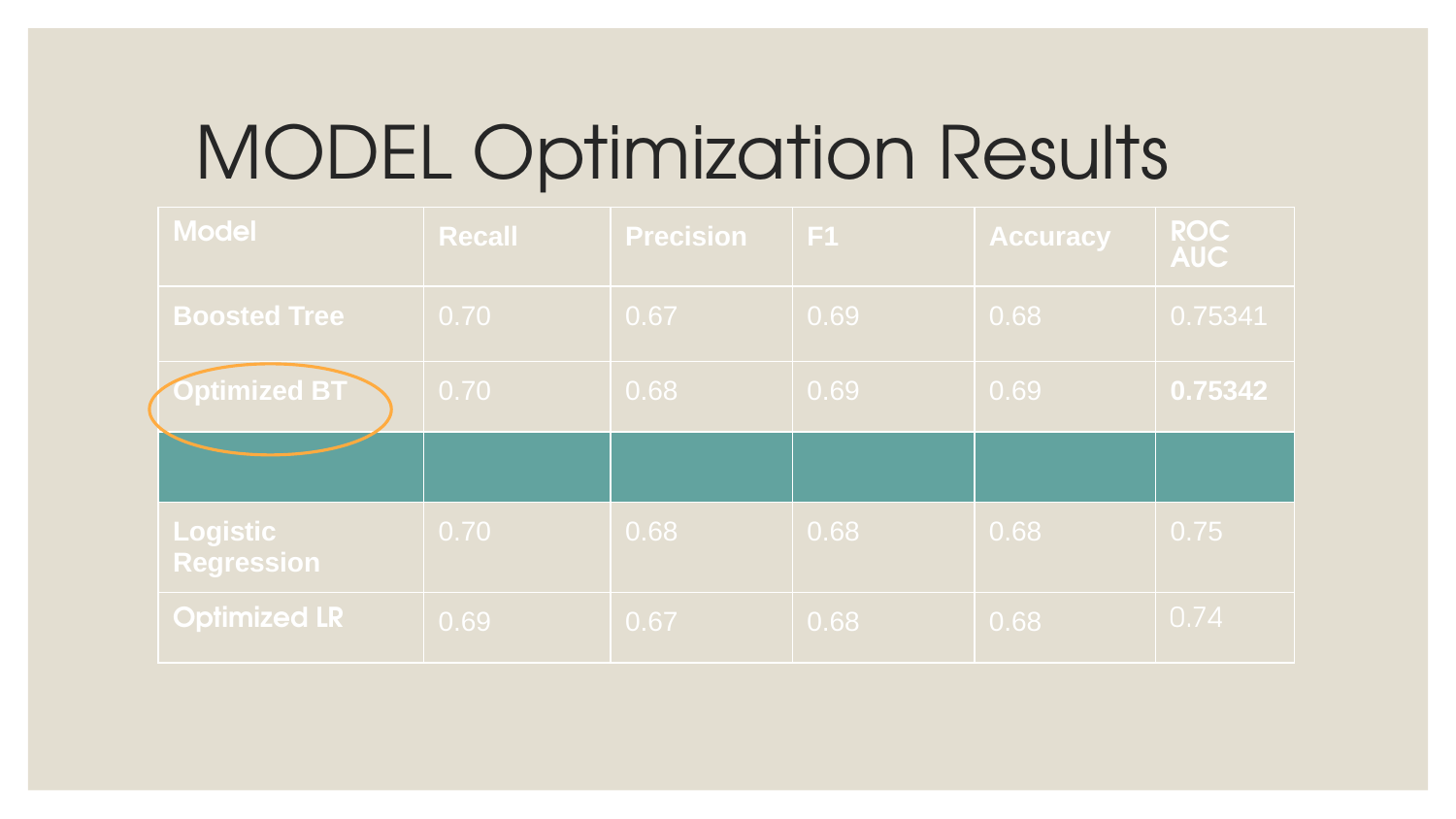

# MODEL Optimization Results
| Model | Recall | Precision | F1 | Accuracy | ROC AUC |
| --- | --- | --- | --- | --- | --- |
| Boosted Tree | 0.70 | 0.67 | 0.69 | 0.68 | 0.75341 |
| Optimized BT | 0.70 | 0.68 | 0.69 | 0.69 | 0.75342 |
|  |  |  |  |  |  |
| Logistic Regression | 0.70 | 0.68 | 0.68 | 0.68 | 0.75 |
| Optimized LR | 0.69 | 0.67 | 0.68 | 0.68 | 0.74 |